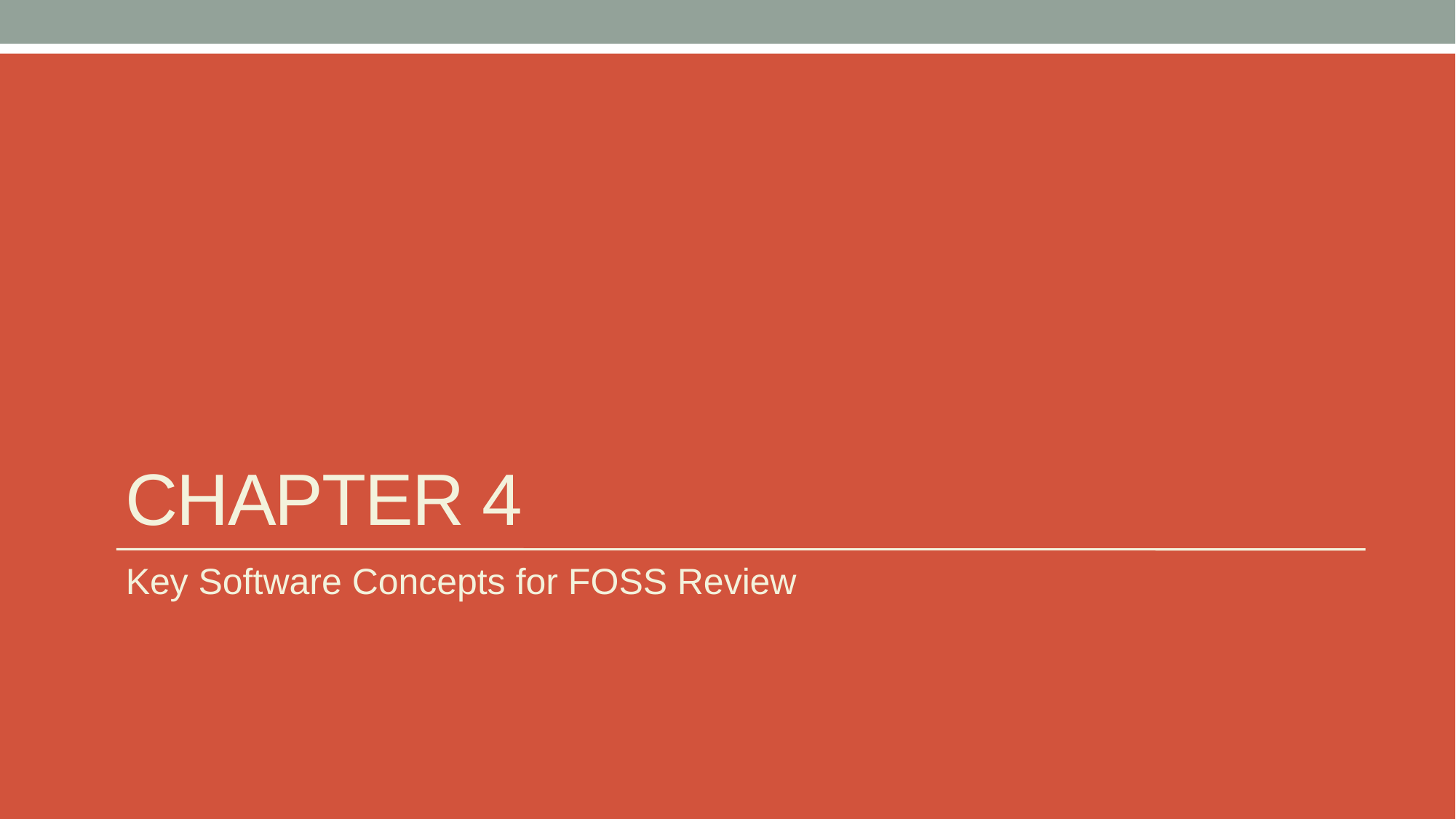

# Chapter 4
Key Software Concepts for FOSS Review